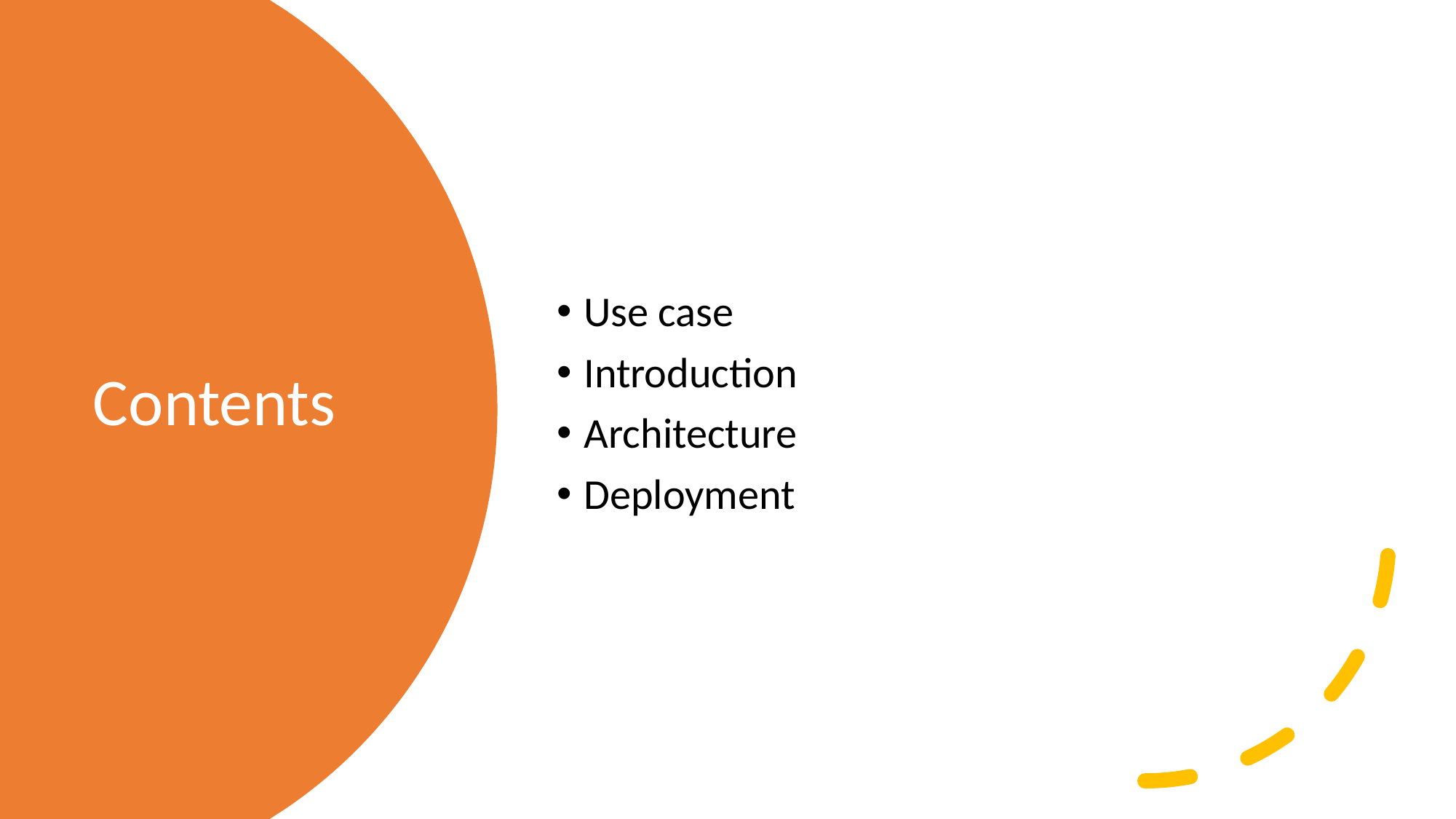

# Contents
Use case
Introduction
Architecture
Deployment